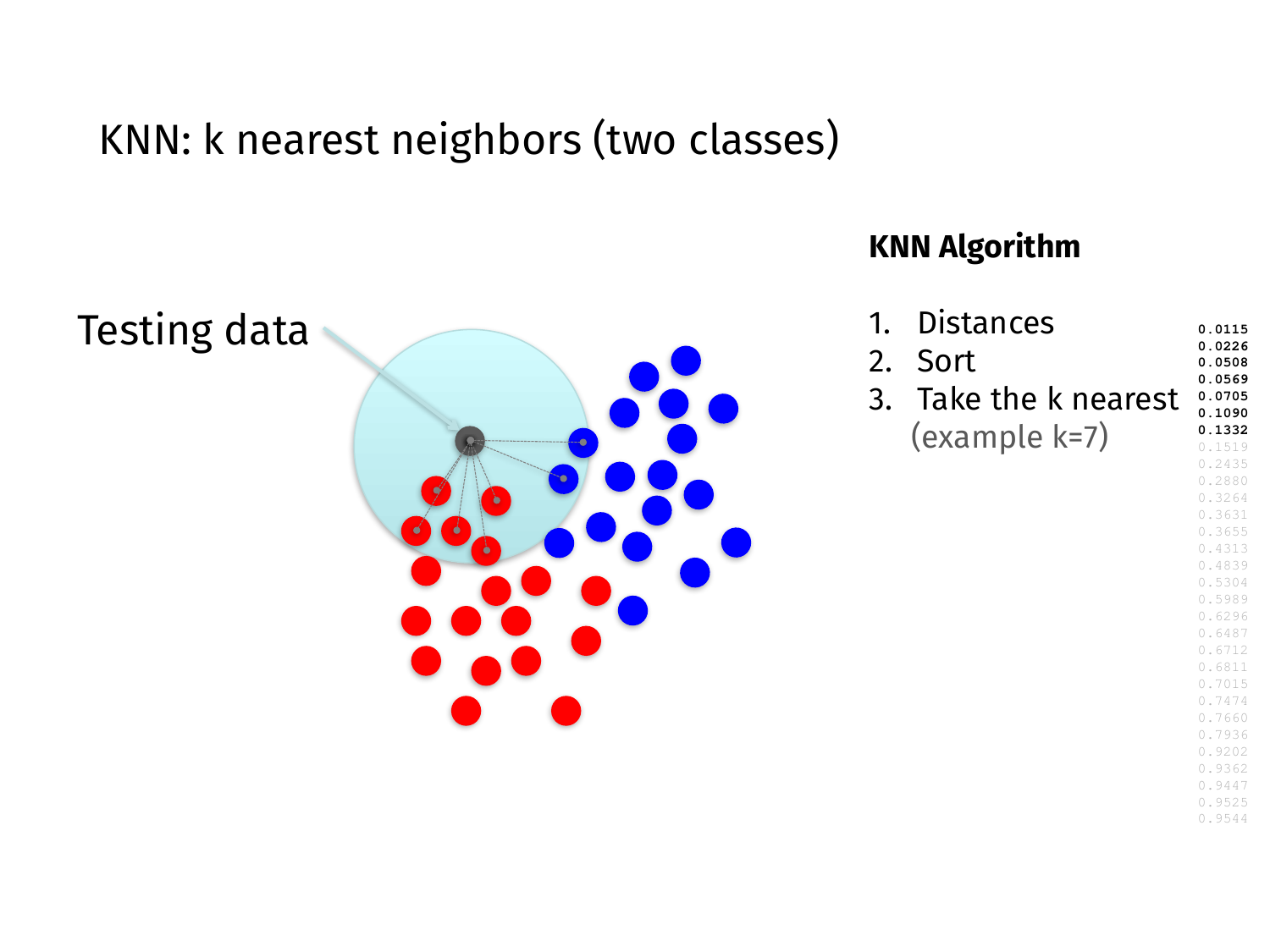

KNN: k nearest neighbors (two classes)
KNN Algorithm

Distances
Sort
Take the k nearest
     (example k=7)
Testing data
    0.0115
    0.0226
    0.0508
    0.0569
    0.0705
    0.1090
    0.1332
    0.1519
    0.2435
    0.2880
    0.3264
    0.3631
    0.3655
    0.4313
    0.4839
    0.5304
    0.5989
    0.6296
    0.6487
    0.6712
    0.6811
    0.7015
    0.7474
    0.7660
    0.7936
    0.9202
    0.9362
    0.9447
    0.9525
    0.9544